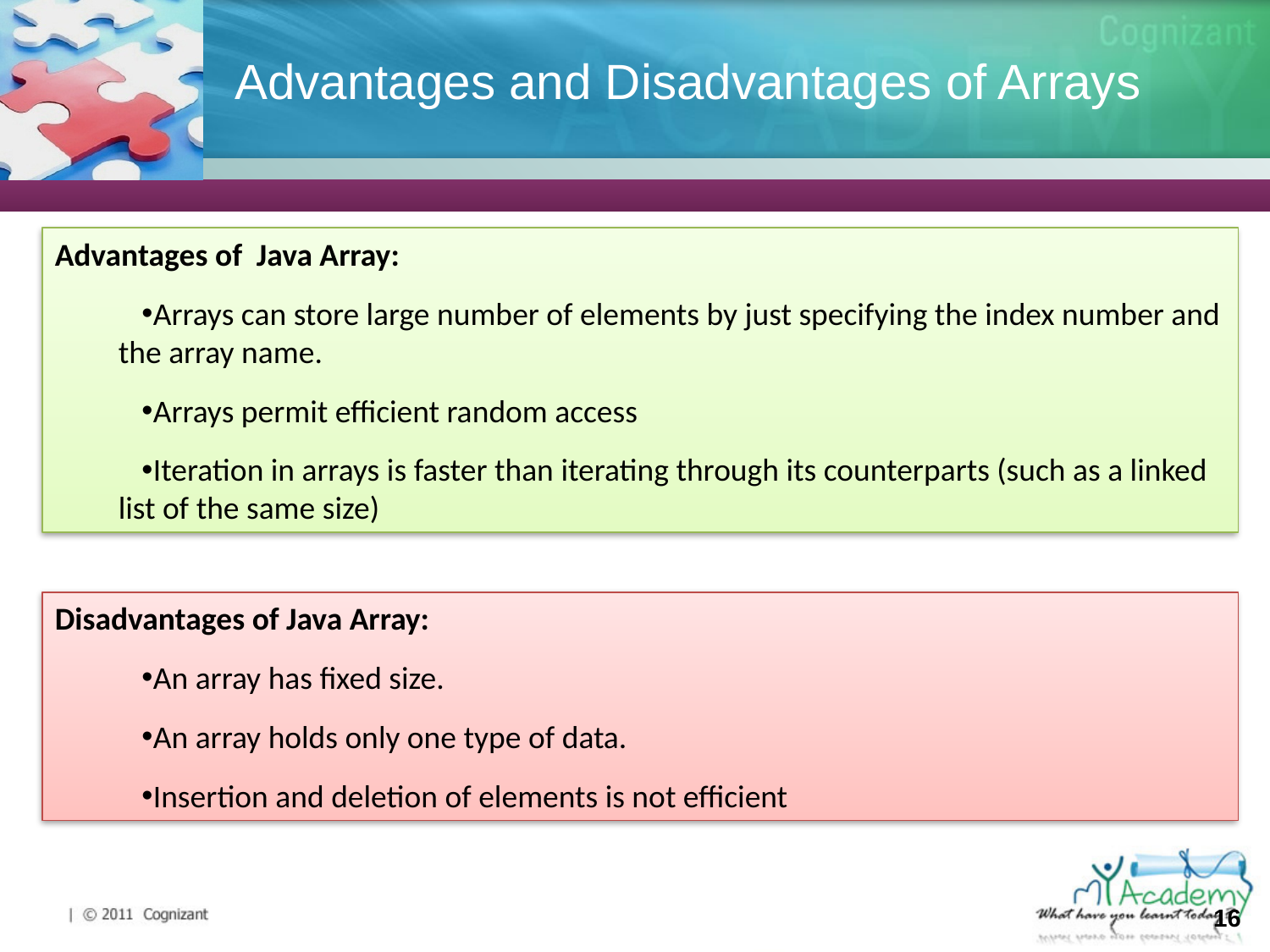

# Advantages and Disadvantages of Arrays
Advantages of  Java Array:
Arrays can store large number of elements by just specifying the index number and the array name.
Arrays permit efficient random access
Iteration in arrays is faster than iterating through its counterparts (such as a linked list of the same size)

Disadvantages of Java Array:
An array has fixed size.
An array holds only one type of data.
Insertion and deletion of elements is not efficient
16